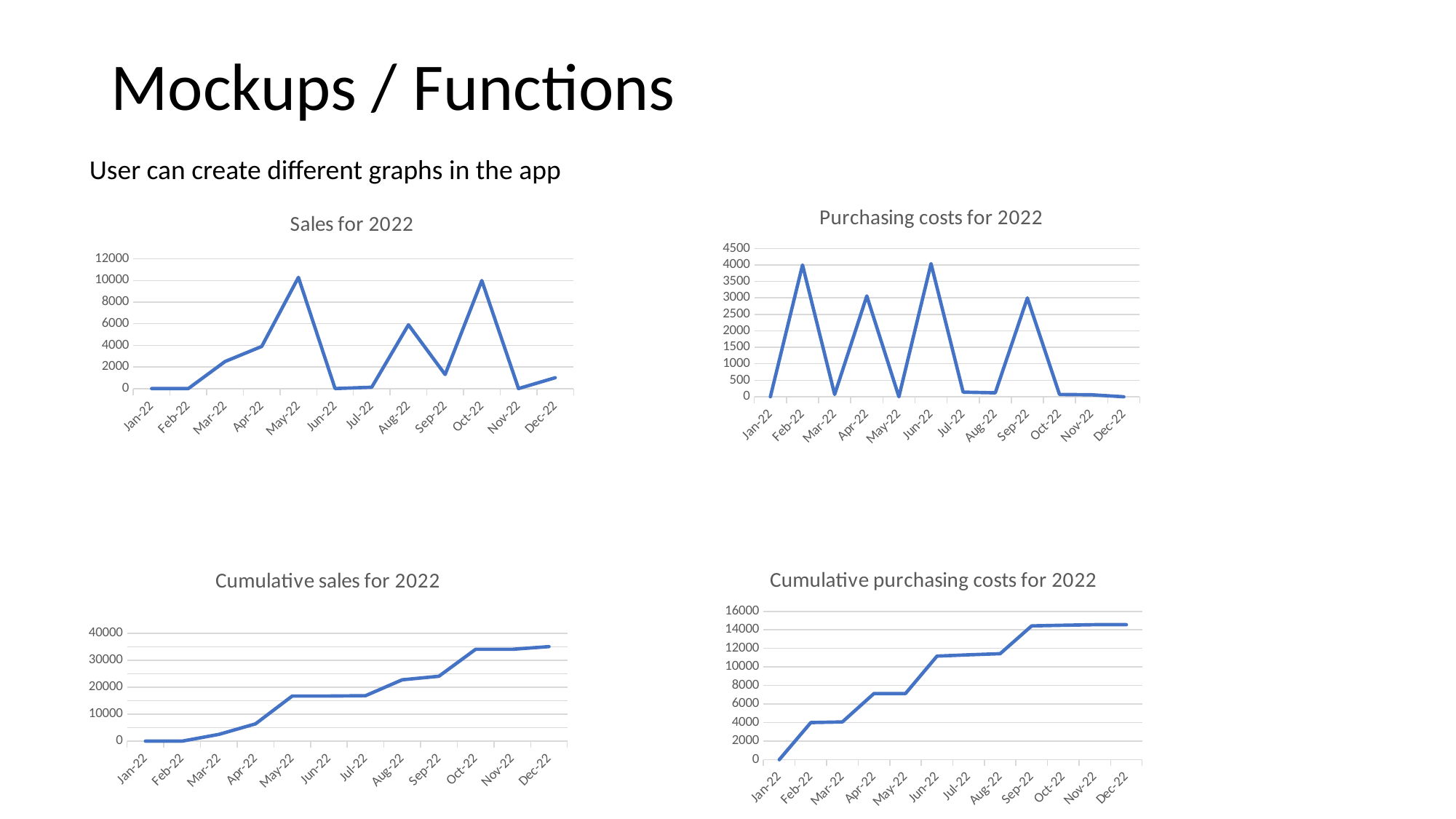

# Mockups / Functions
User can create different graphs in the app

### Chart: Purchasing costs for 2022

| Category |  |
|---|---|
| 44562 | 0.0 |
| 44593 | 4000.0 |
| 44621 | 70.0 |
| 44652 | 3060.0 |
| 44682 | 0.0 |
| 44713 | 4040.0 |
| 44743 | 140.0 |
| 44774 | 120.0 |
| 44805 | 3000.0 |
| 44835 | 70.0 |
| 44866 | 60.0 |
| 44896 | 0.0 |

### Chart: Sales for 2022

| Category |  |
|---|---|
| 44562 | 0.0 |
| 44593 | 0.0 |
| 44621 | 2500.0 |
| 44652 | 3900.0 |
| 44682 | 10300.0 |
| 44713 | 0.0 |
| 44743 | 120.0 |
| 44774 | 5900.0 |
| 44805 | 1300.0 |
| 44835 | 10000.0 |
| 44866 | 0.0 |
| 44896 | 1000.0 |

### Chart: Cumulative purchasing costs for 2022

| Category |  |
|---|---|
| 44562 | 0.0 |
| 44593 | 4000.0 |
| 44621 | 4070.0 |
| 44652 | 7130.0 |
| 44682 | 7130.0 |
| 44713 | 11170.0 |
| 44743 | 11310.0 |
| 44774 | 11430.0 |
| 44805 | 14430.0 |
| 44835 | 14500.0 |
| 44866 | 14560.0 |
| 44896 | 14560.0 |

### Chart: Cumulative sales for 2022

| Category |  |
|---|---|
| 44562 | 0.0 |
| 44593 | 0.0 |
| 44621 | 2500.0 |
| 44652 | 6400.0 |
| 44682 | 16700.0 |
| 44713 | 16700.0 |
| 44743 | 16820.0 |
| 44774 | 22720.0 |
| 44805 | 24020.0 |
| 44835 | 34020.0 |
| 44866 | 34020.0 |
| 44896 | 35020.0 |